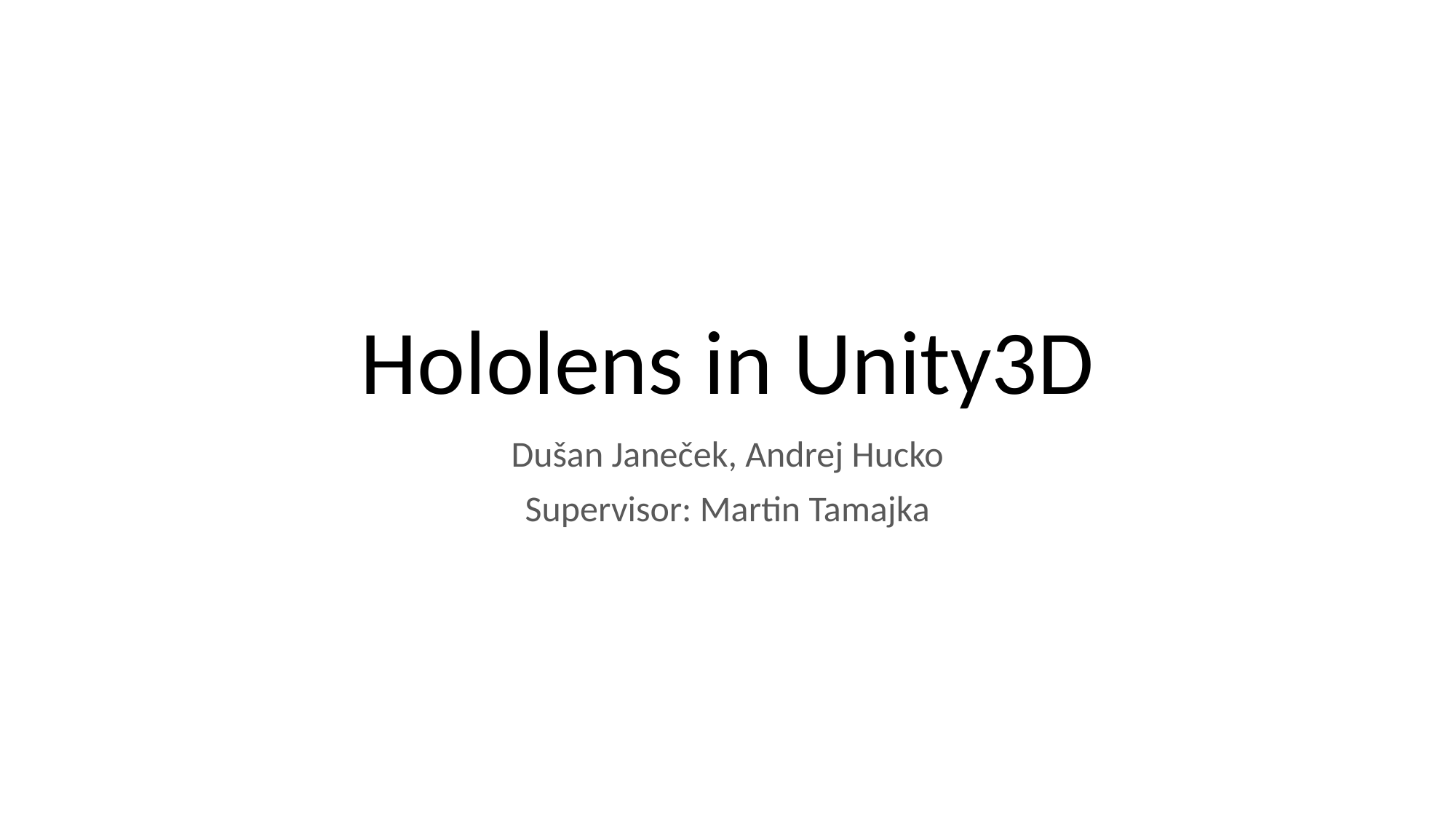

# Hololens in Unity3D
Dušan Janeček, Andrej Hucko
Supervisor: Martin Tamajka